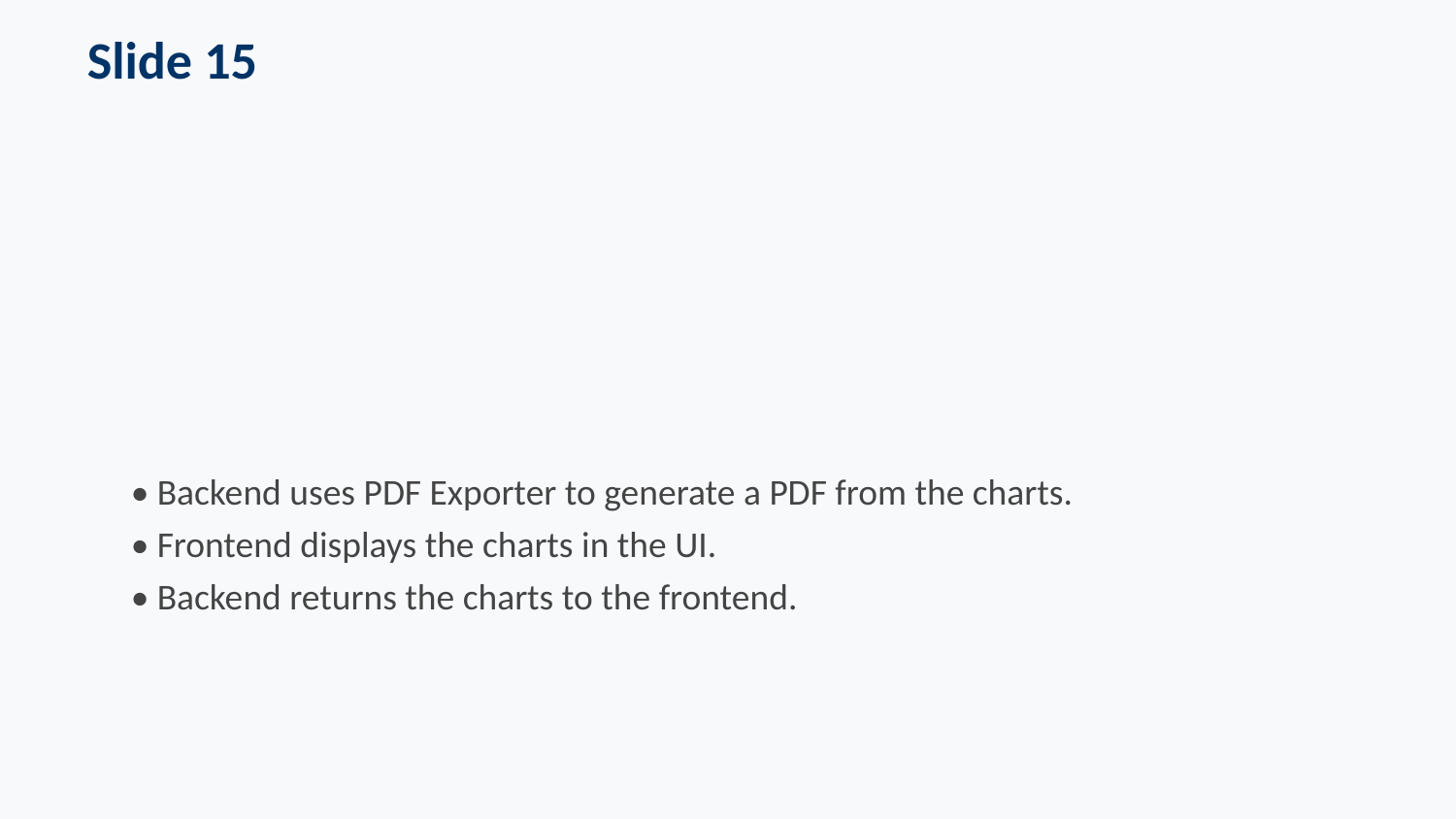

Slide 15
• Backend uses PDF Exporter to generate a PDF from the charts.
• Frontend displays the charts in the UI.
• Backend returns the charts to the frontend.